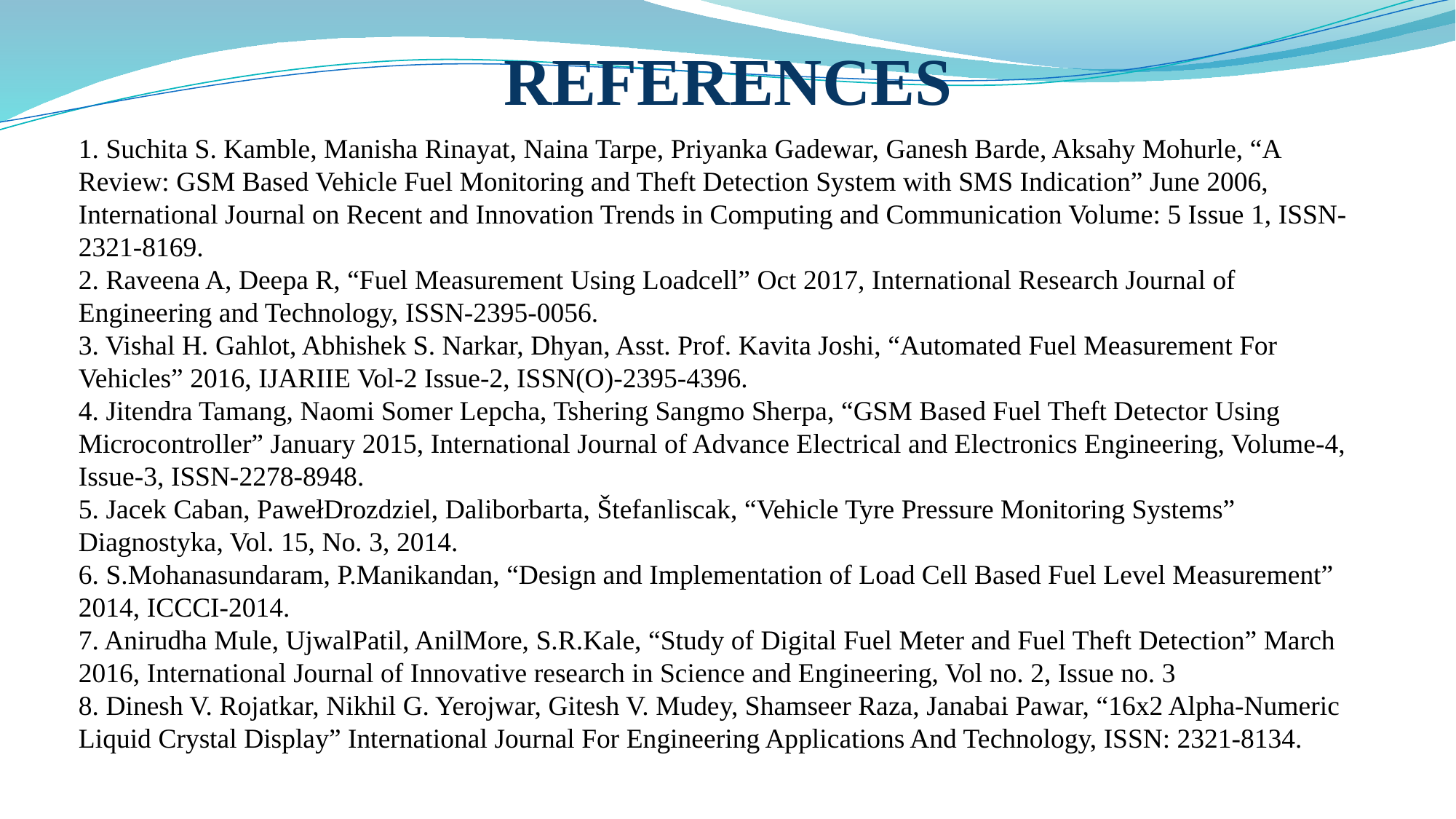

REFERENCES
1. Suchita S. Kamble, Manisha Rinayat, Naina Tarpe, Priyanka Gadewar, Ganesh Barde, Aksahy Mohurle, “A Review: GSM Based Vehicle Fuel Monitoring and Theft Detection System with SMS Indication” June 2006, International Journal on Recent and Innovation Trends in Computing and Communication Volume: 5 Issue 1, ISSN-2321-8169.
2. Raveena A, Deepa R, “Fuel Measurement Using Loadcell” Oct 2017, International Research Journal of Engineering and Technology, ISSN-2395-0056.
3. Vishal H. Gahlot, Abhishek S. Narkar, Dhyan, Asst. Prof. Kavita Joshi, “Automated Fuel Measurement For Vehicles” 2016, IJARIIE Vol-2 Issue-2, ISSN(O)-2395-4396.
4. Jitendra Tamang, Naomi Somer Lepcha, Tshering Sangmo Sherpa, “GSM Based Fuel Theft Detector Using Microcontroller” January 2015, International Journal of Advance Electrical and Electronics Engineering, Volume-4, Issue-3, ISSN-2278-8948.
5. Jacek Caban, PawełDrozdziel, Daliborbarta, Štefanliscak, “Vehicle Tyre Pressure Monitoring Systems” Diagnostyka, Vol. 15, No. 3, 2014.
6. S.Mohanasundaram, P.Manikandan, “Design and Implementation of Load Cell Based Fuel Level Measurement” 2014, ICCCI-2014.
7. Anirudha Mule, UjwalPatil, AnilMore, S.R.Kale, “Study of Digital Fuel Meter and Fuel Theft Detection” March 2016, International Journal of Innovative research in Science and Engineering, Vol no. 2, Issue no. 3
8. Dinesh V. Rojatkar, Nikhil G. Yerojwar, Gitesh V. Mudey, Shamseer Raza, Janabai Pawar, “16x2 Alpha-Numeric Liquid Crystal Display” International Journal For Engineering Applications And Technology, ISSN: 2321-8134.